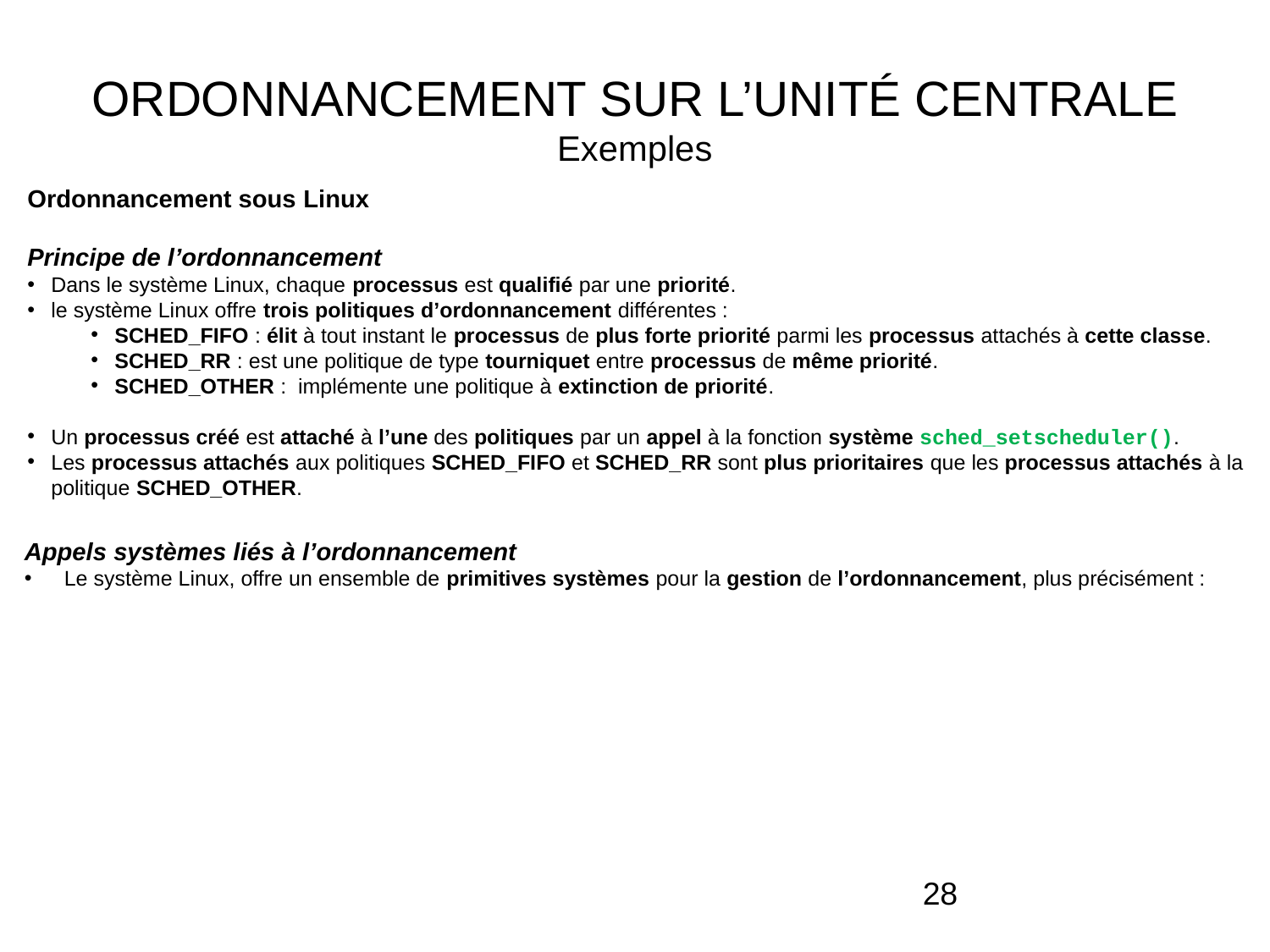

# ORDONNANCEMENT SUR L’UNITÉ CENTRALE Exemples
Ordonnancement sous Linux

Principe de l’ordonnancement
Dans le système Linux, chaque processus est qualifié par une priorité.
le système Linux offre trois politiques d’ordonnancement différentes :
SCHED_FIFO : élit à tout instant le processus de plus forte priorité parmi les processus attachés à cette classe.
SCHED_RR : est une politique de type tourniquet entre processus de même priorité.
SCHED_OTHER :  implémente une politique à extinction de priorité.

Un processus créé est attaché à l’une des politiques par un appel à la fonction système sched_setscheduler().
Les processus attachés aux politiques SCHED_FIFO et SCHED_RR sont plus prioritaires que les processus attachés à la politique SCHED_OTHER.
Appels systèmes liés à l’ordonnancement
Le système Linux, offre un ensemble de primitives systèmes pour la gestion de l’ordonnancement, plus précisément :

28